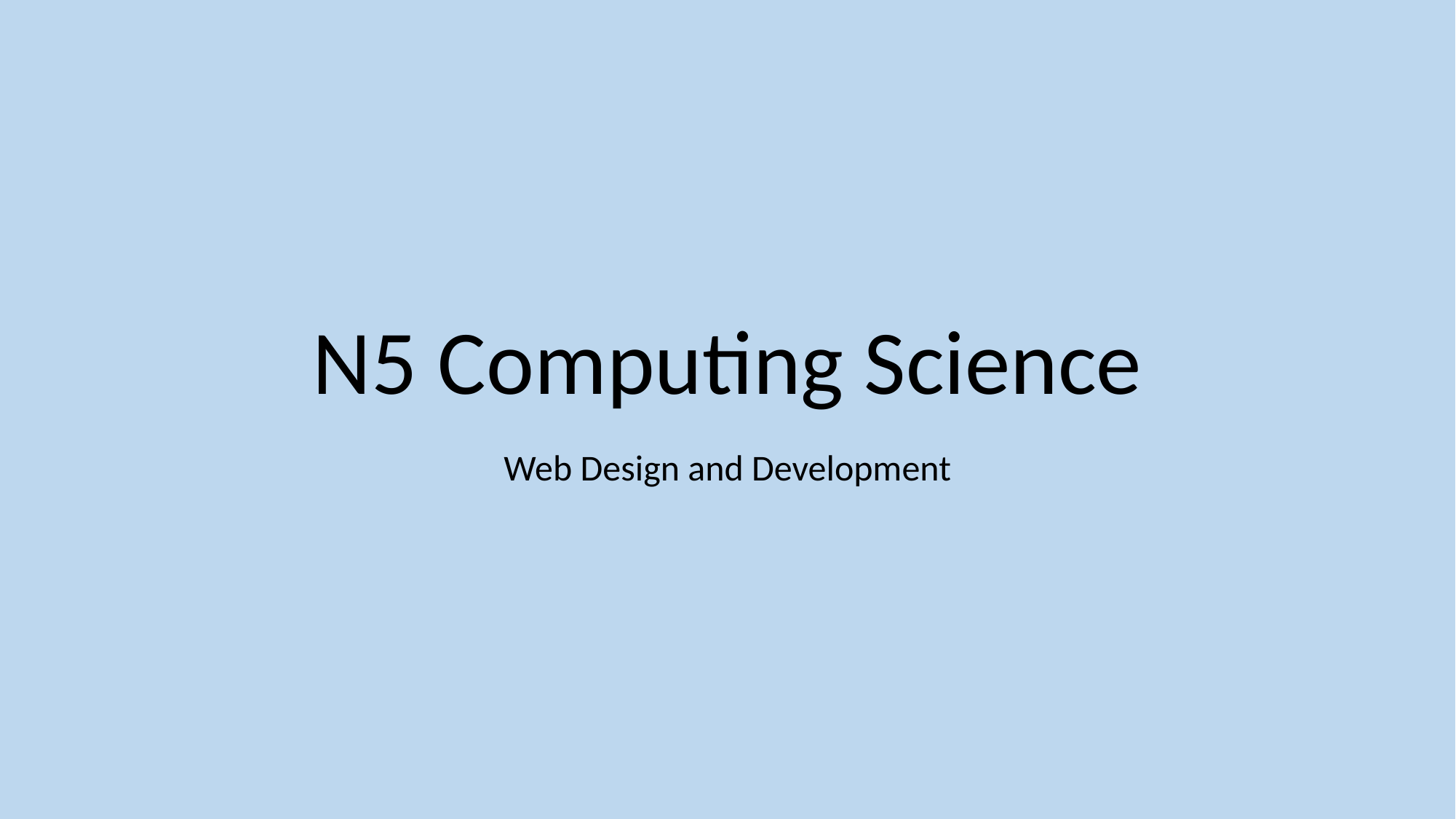

# N5 Computing Science
Web Design and Development